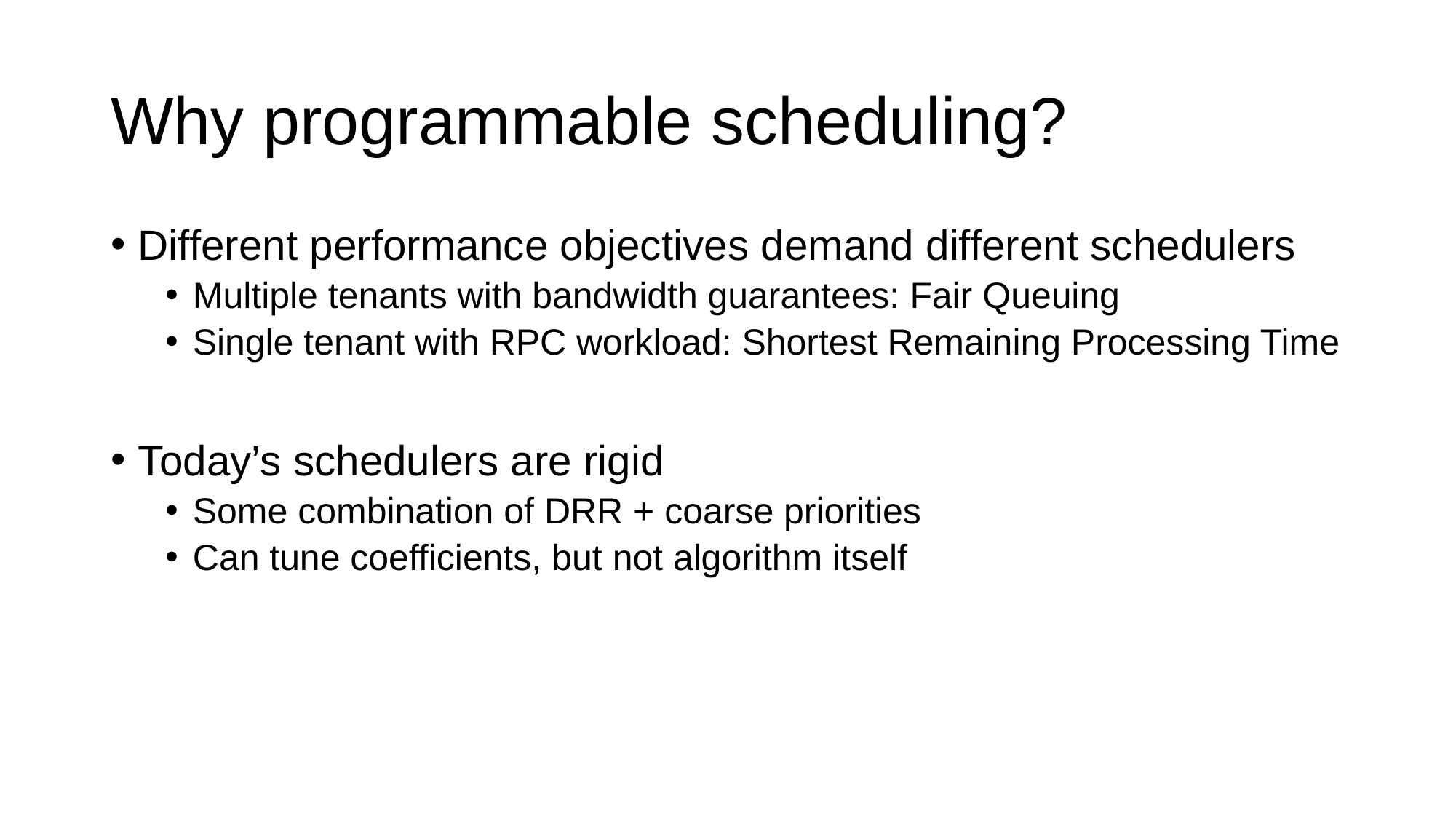

# Why programmable scheduling?
Different performance objectives demand different schedulers
Multiple tenants with bandwidth guarantees: Fair Queuing
Single tenant with RPC workload: Shortest Remaining Processing Time

Today’s schedulers are rigid
Some combination of DRR + coarse priorities
Can tune coefficients, but not algorithm itself